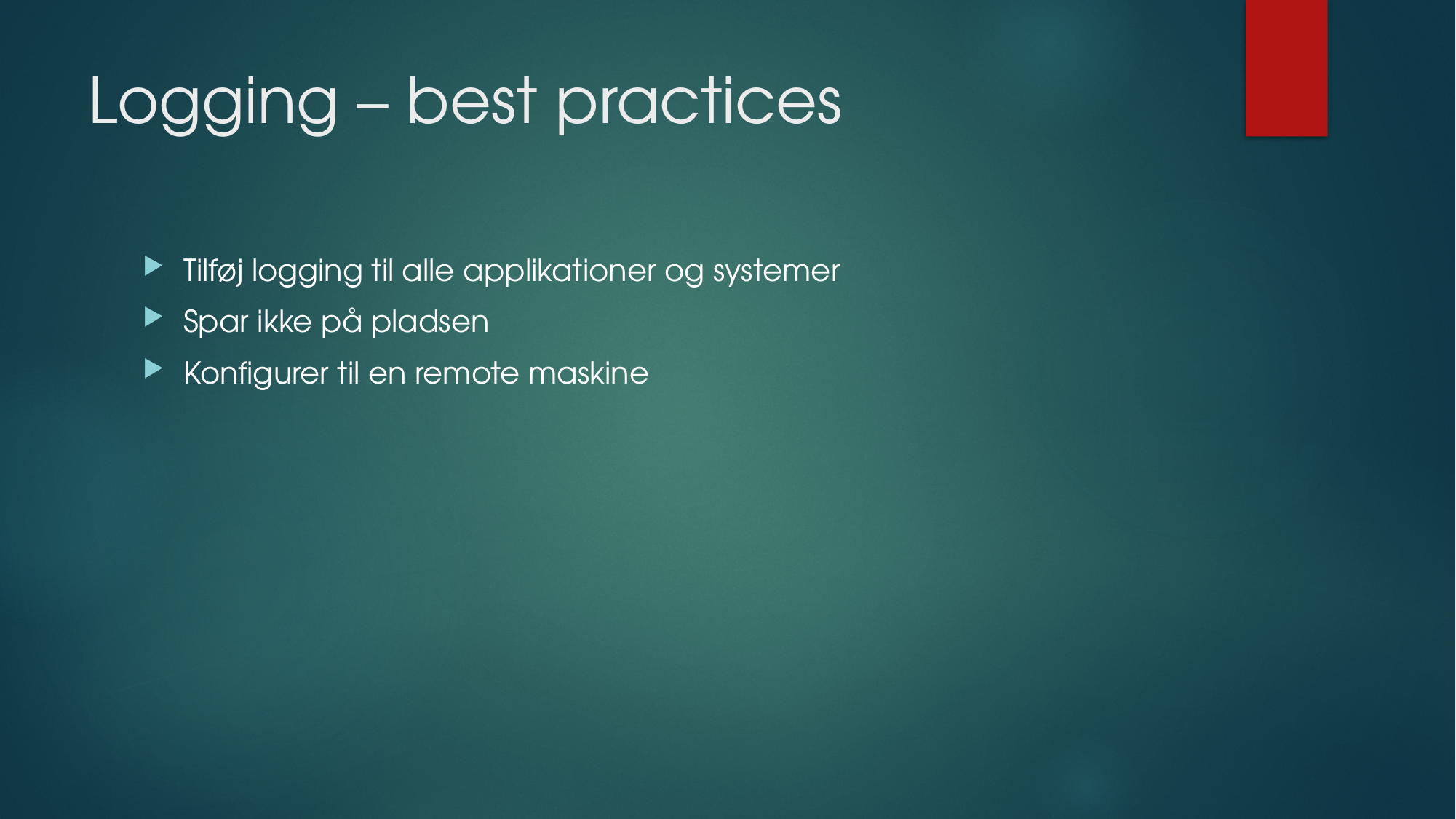

# Logging – best practices
Tilføj logging til alle applikationer og systemer
Spar ikke på pladsen
Konfigurer til en remote maskine